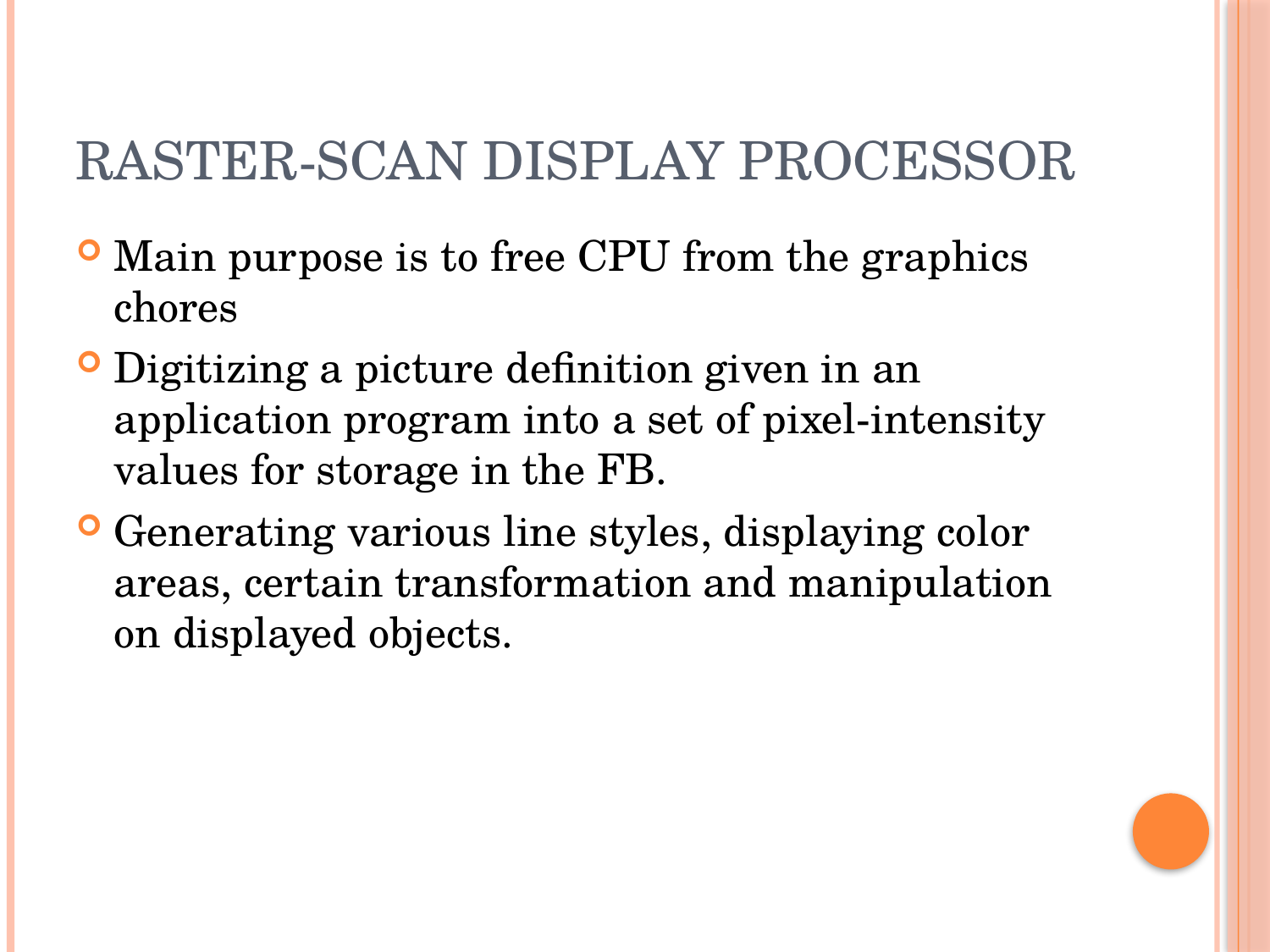

# Raster-scan display processor
Main purpose is to free CPU from the graphics chores
Digitizing a picture definition given in an application program into a set of pixel-intensity values for storage in the FB.
Generating various line styles, displaying color areas, certain transformation and manipulation on displayed objects.